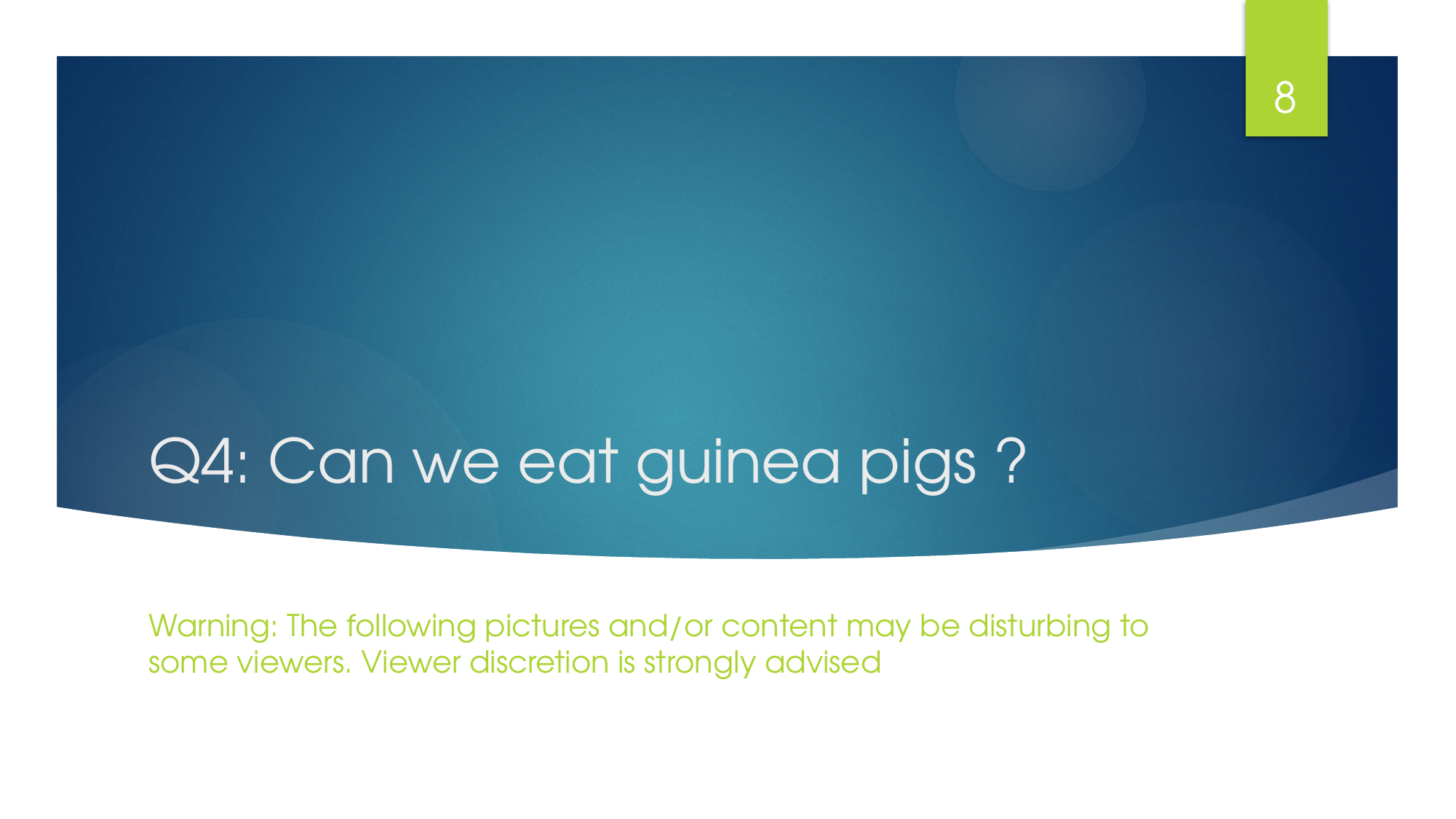

8
# Q4: Can we eat guinea pigs ?
Warning: The following pictures and/or content may be disturbing to some viewers. Viewer discretion is strongly advised